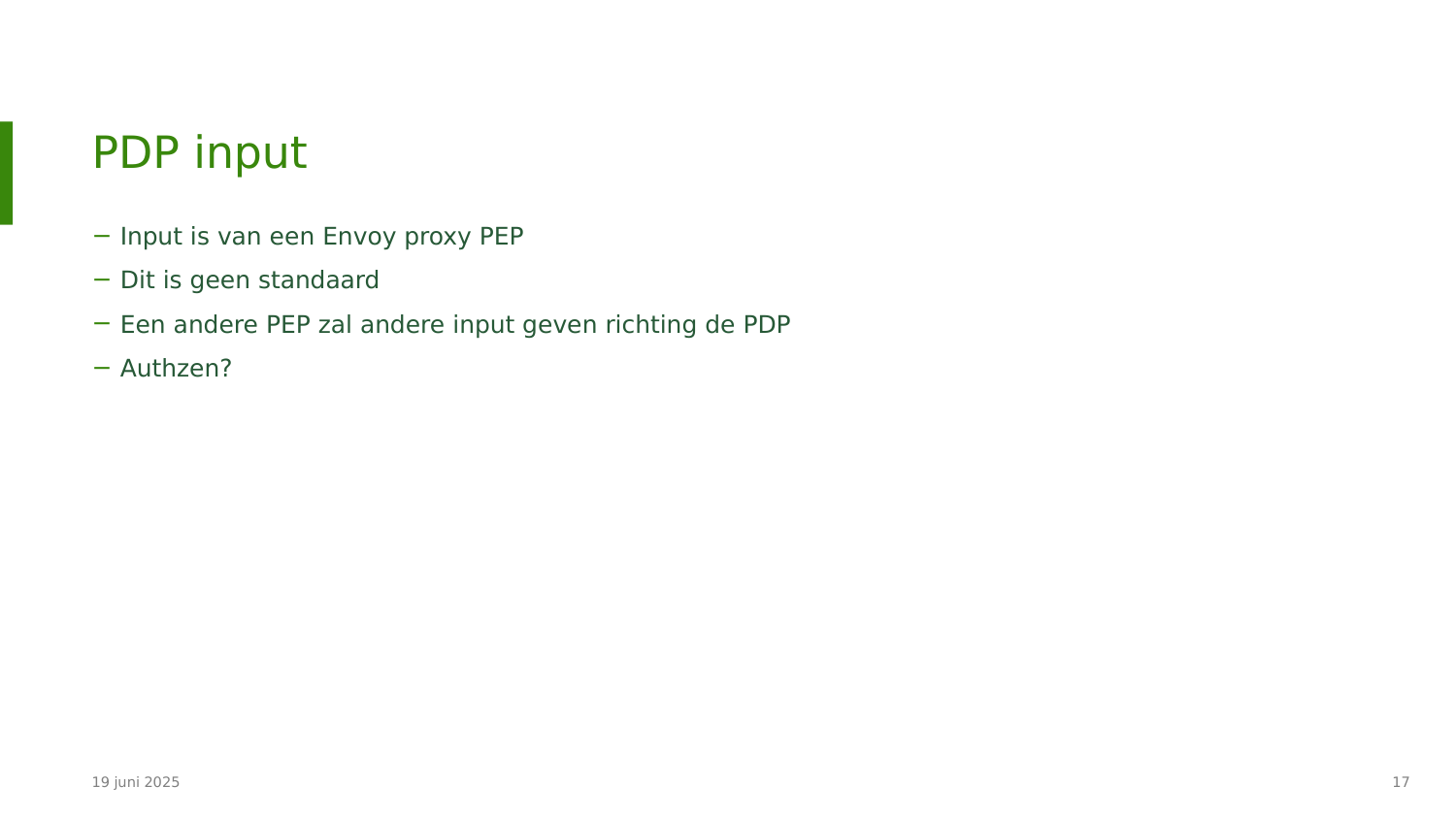

# PDP input
Input is van een Envoy proxy PEP
Dit is geen standaard
Een andere PEP zal andere input geven richting de PDP
Authzen?

19 juni 2025
17